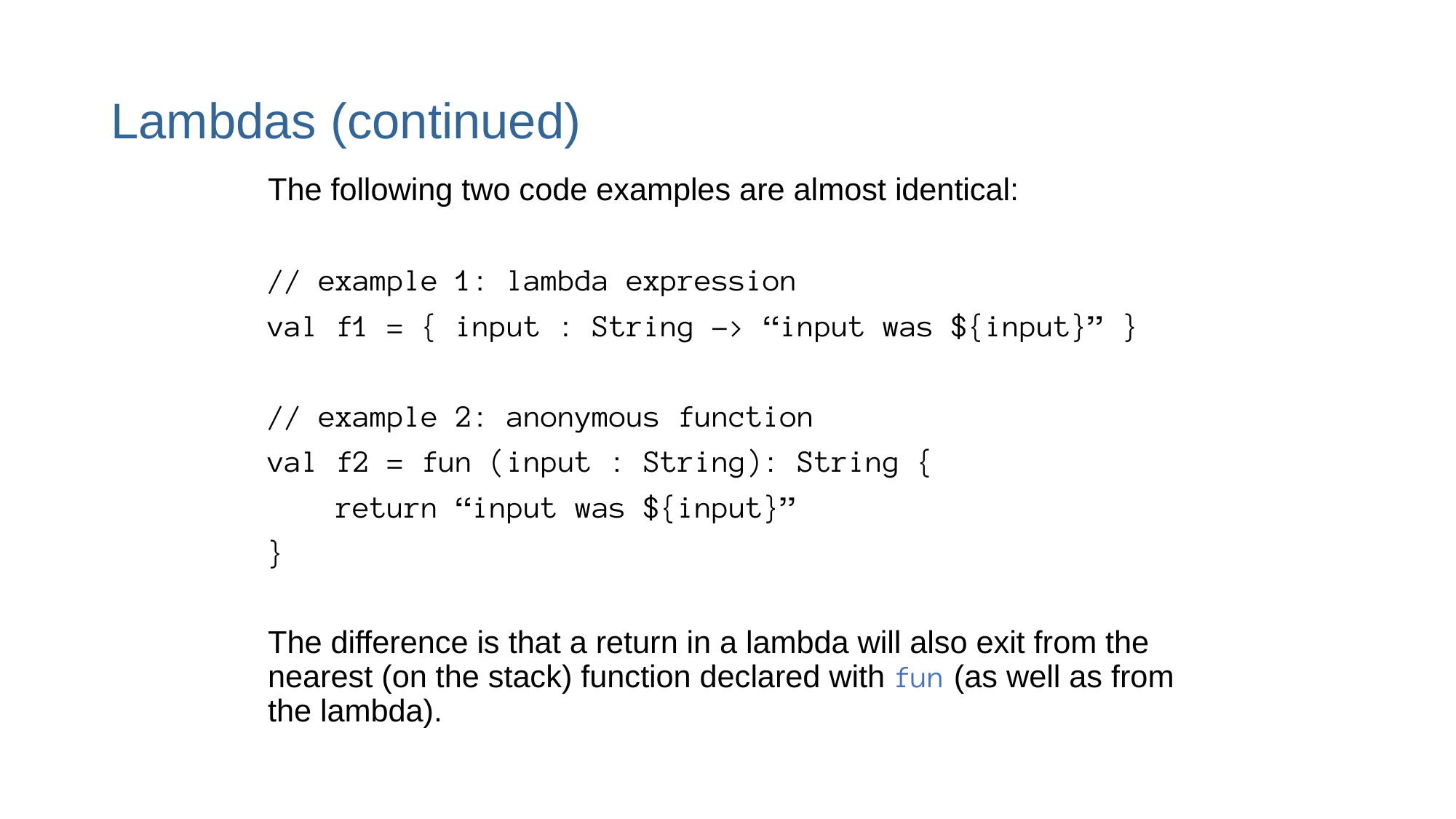

# Lambdas (continued)
The following two code examples are almost identical:

// example 1: lambda expression
val f1 = { input : String -> “input was ${input}” }

// example 2: anonymous function
val f2 = fun (input : String): String {
    return “input was ${input}”
}

The difference is that a return in a lambda will also exit from the nearest (on the stack) function declared with fun (as well as from the lambda).